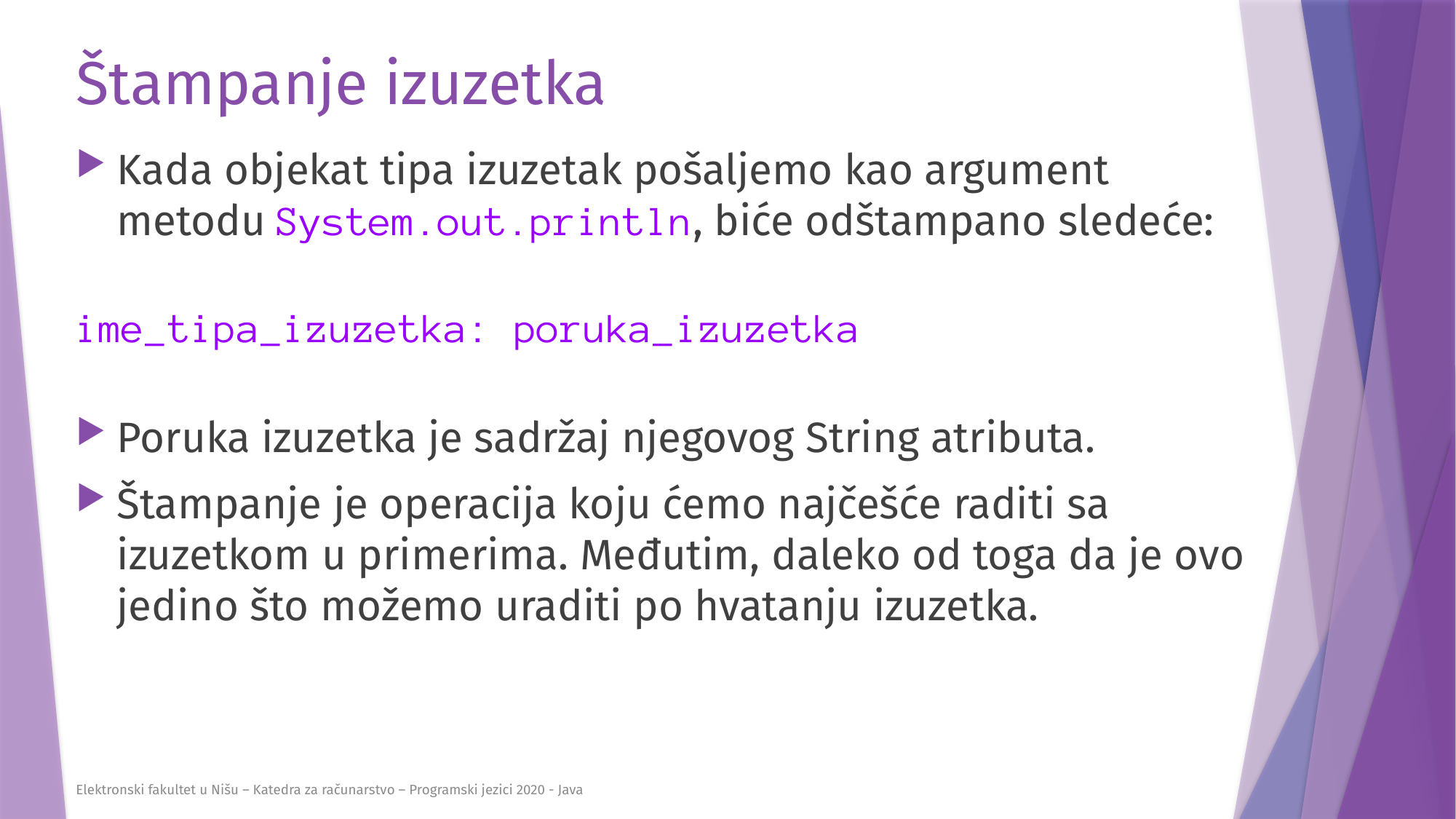

# Štampanje izuzetka
Kada objekat tipa izuzetak pošaljemo kao argument metodu System.out.println, biće odštampano sledeće:

ime_tipa_izuzetka: poruka_izuzetka

Poruka izuzetka je sadržaj njegovog String atributa.
Štampanje je operacija koju ćemo najčešće raditi sa izuzetkom u primerima. Međutim, daleko od toga da je ovo jedino što možemo uraditi po hvatanju izuzetka.

Elektronski fakultet u Nišu – Katedra za računarstvo – Programski jezici 2020 - Java